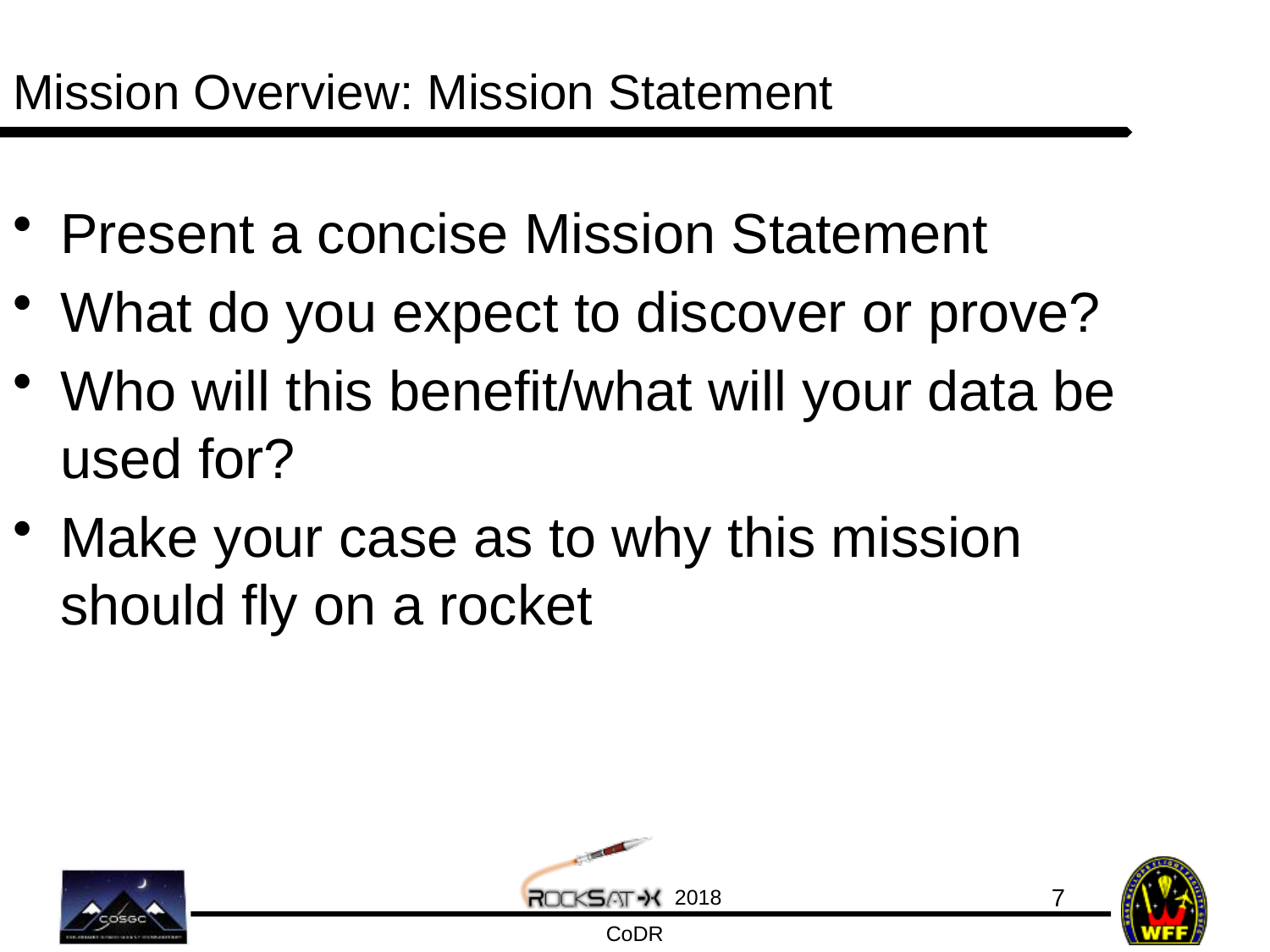

# Mission Overview: Mission Statement
Present a concise Mission Statement
What do you expect to discover or prove?
Who will this benefit/what will your data be used for?
Make your case as to why this mission should fly on a rocket
7